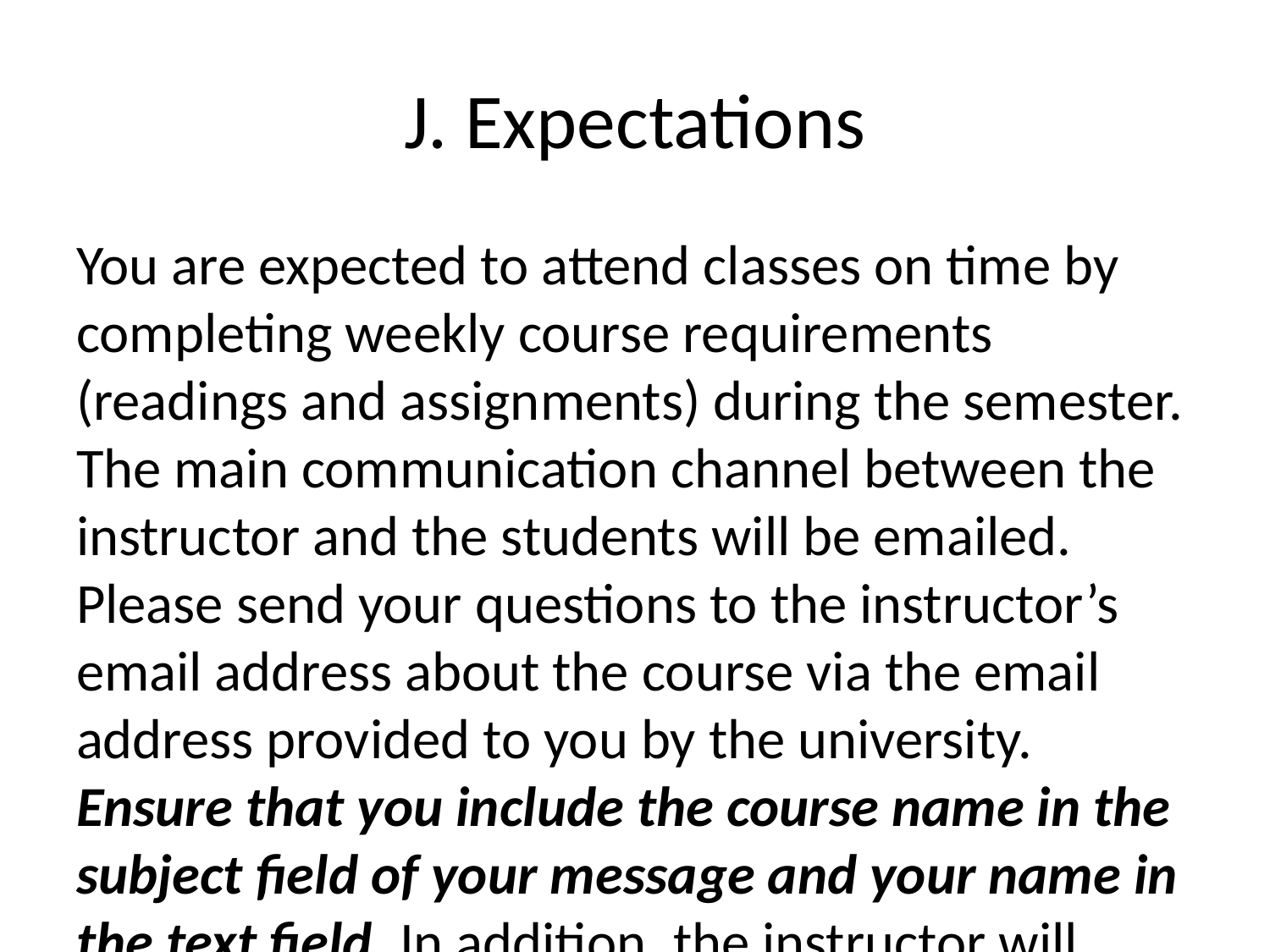

# J. Expectations
You are expected to attend classes on time by completing weekly course requirements (readings and assignments) during the semester. The main communication channel between the instructor and the students will be emailed. Please send your questions to the instructor’s email address about the course via the email address provided to you by the university. Ensure that you include the course name in the subject field of your message and your name in the text field. In addition, the instructor will contact you via email if necessary. For this reason, it is very important to check your email address every day for healthy communication.